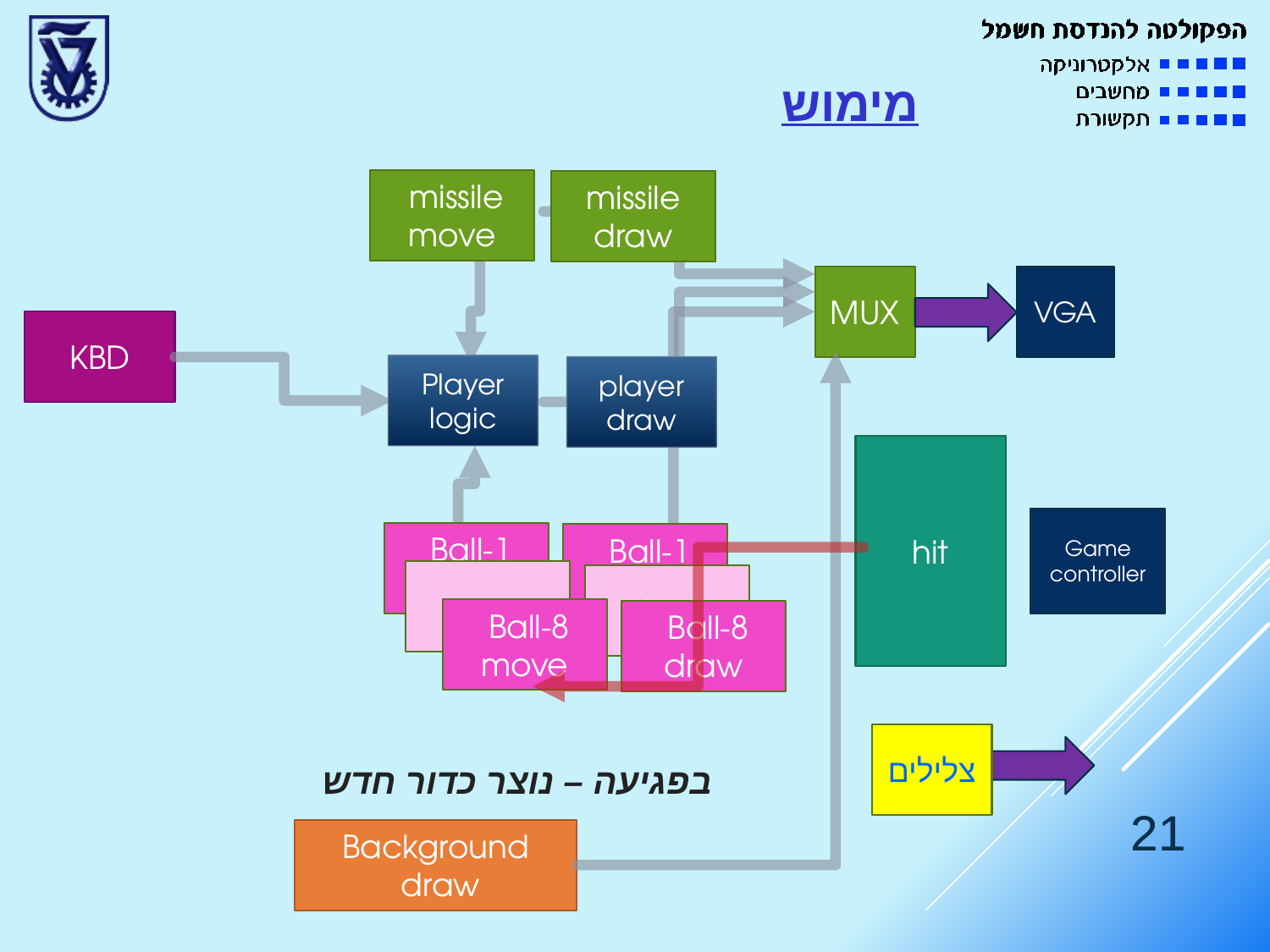

# מימוש
missile
move
missile
draw

MUX
VGA
KBD
Player logic
player
draw
hit
Game controller
Ball-1
move
Ball-1
draw
move
draw
Ball-8
move
Ball-8
draw

צלילים
בפגיעה – נוצר כדור חדש

21
21
Background draw